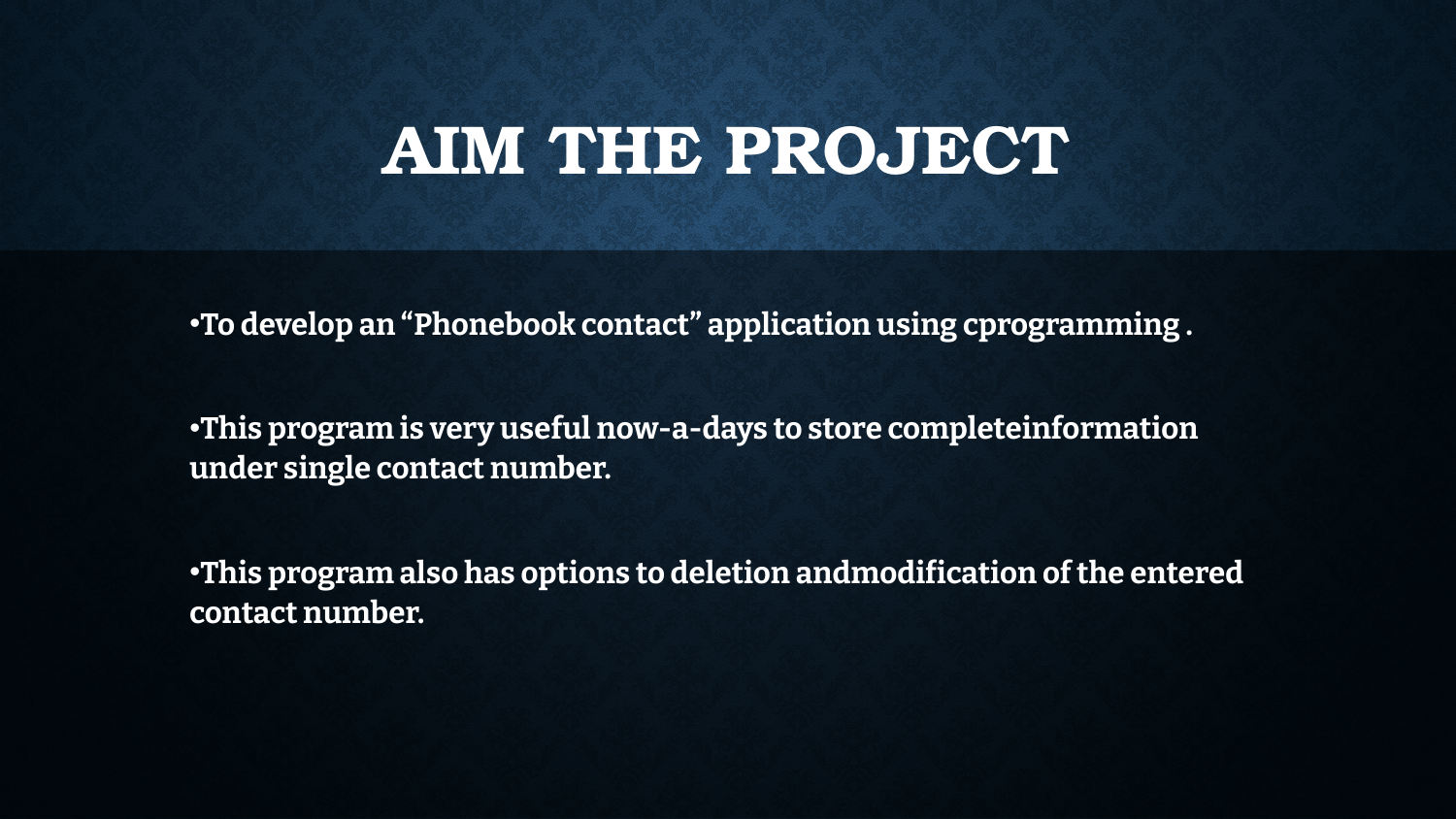

# AIM THE PROJECT

To develop an “Phonebook contact” application using cprogramming .

This program is very useful now-a-days to store completeinformation under single contact number.

This program also has options to deletion andmodification of the entered contact number.